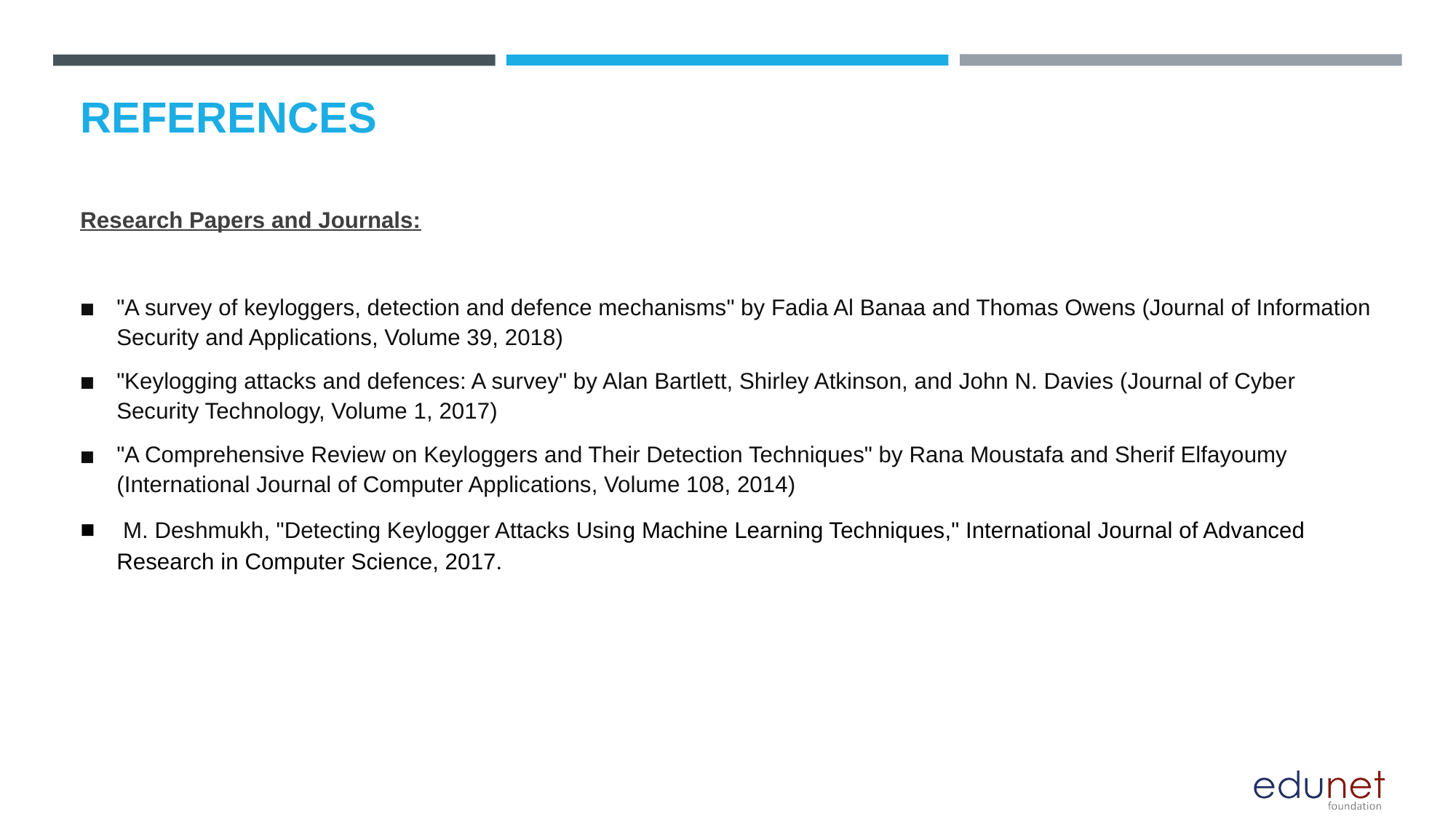

# REFERENCES
Research Papers and Journals:

"A survey of keyloggers, detection and defence mechanisms" by Fadia Al Banaa and Thomas Owens (Journal of Information Security and Applications, Volume 39, 2018)
"Keylogging attacks and defences: A survey" by Alan Bartlett, Shirley Atkinson, and John N. Davies (Journal of Cyber Security Technology, Volume 1, 2017)
"A Comprehensive Review on Keyloggers and Their Detection Techniques" by Rana Moustafa and Sherif Elfayoumy (International Journal of Computer Applications, Volume 108, 2014)
 M. Deshmukh, "Detecting Keylogger Attacks Using Machine Learning Techniques," International Journal of Advanced Research in Computer Science, 2017.